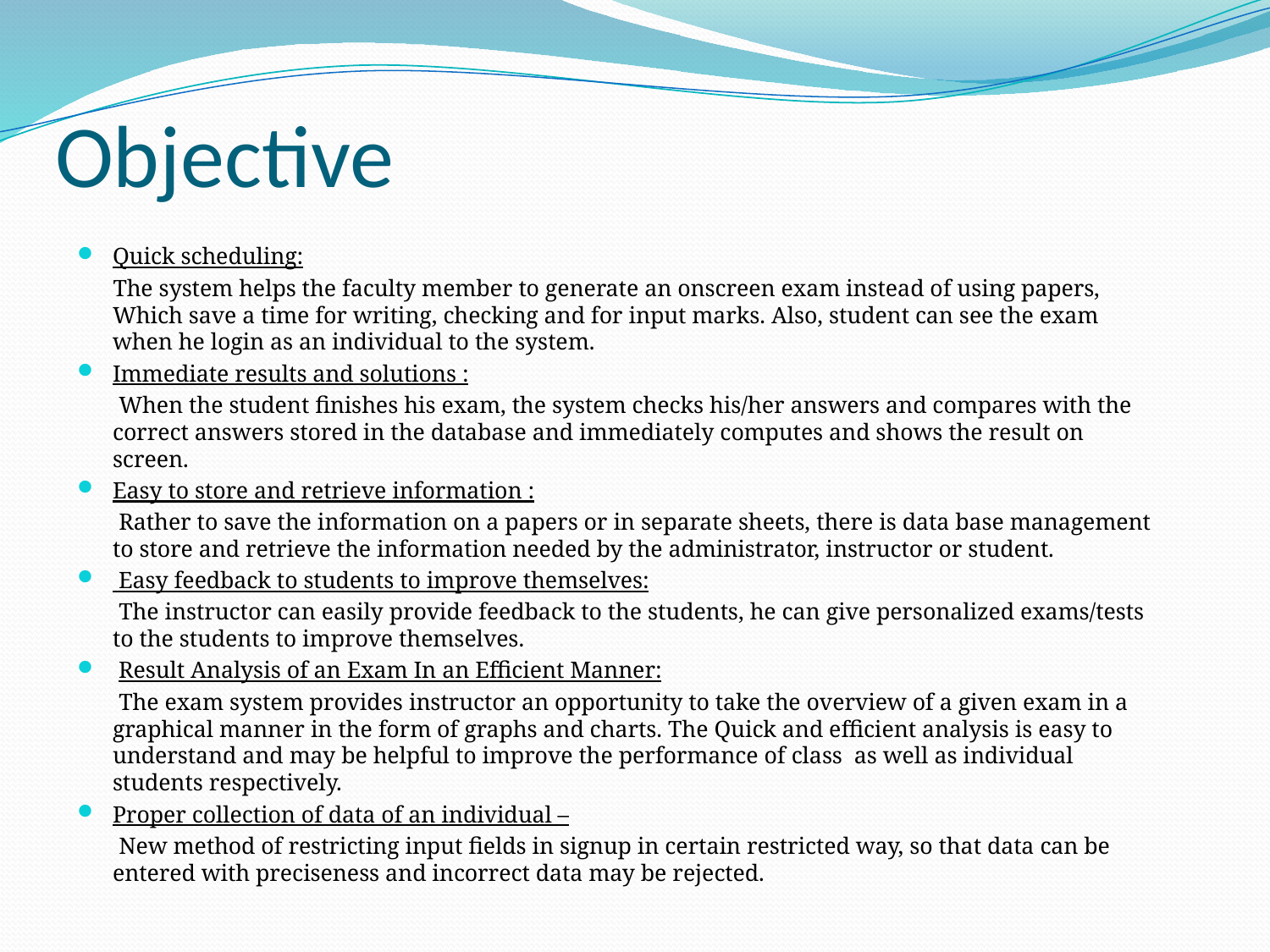

# Objective
Quick scheduling:
      The system helps the faculty member to generate an onscreen exam instead of using papers, Which save a time for writing, checking and for input marks. Also, student can see the exam when he login as an individual to the system.
Immediate results and solutions :
       When the student finishes his exam, the system checks his/her answers and compares with the correct answers stored in the database and immediately computes and shows the result on screen.
Easy to store and retrieve information :
       Rather to save the information on a papers or in separate sheets, there is data base management to store and retrieve the information needed by the administrator, instructor or student.
 Easy feedback to students to improve themselves:
       The instructor can easily provide feedback to the students, he can give personalized exams/tests to the students to improve themselves.
 Result Analysis of an Exam In an Efficient Manner:
       The exam system provides instructor an opportunity to take the overview of a given exam in a graphical manner in the form of graphs and charts. The Quick and efficient analysis is easy to understand and may be helpful to improve the performance of class  as well as individual students respectively.
Proper collection of data of an individual –
       New method of restricting input fields in signup in certain restricted way, so that data can be entered with preciseness and incorrect data may be rejected.